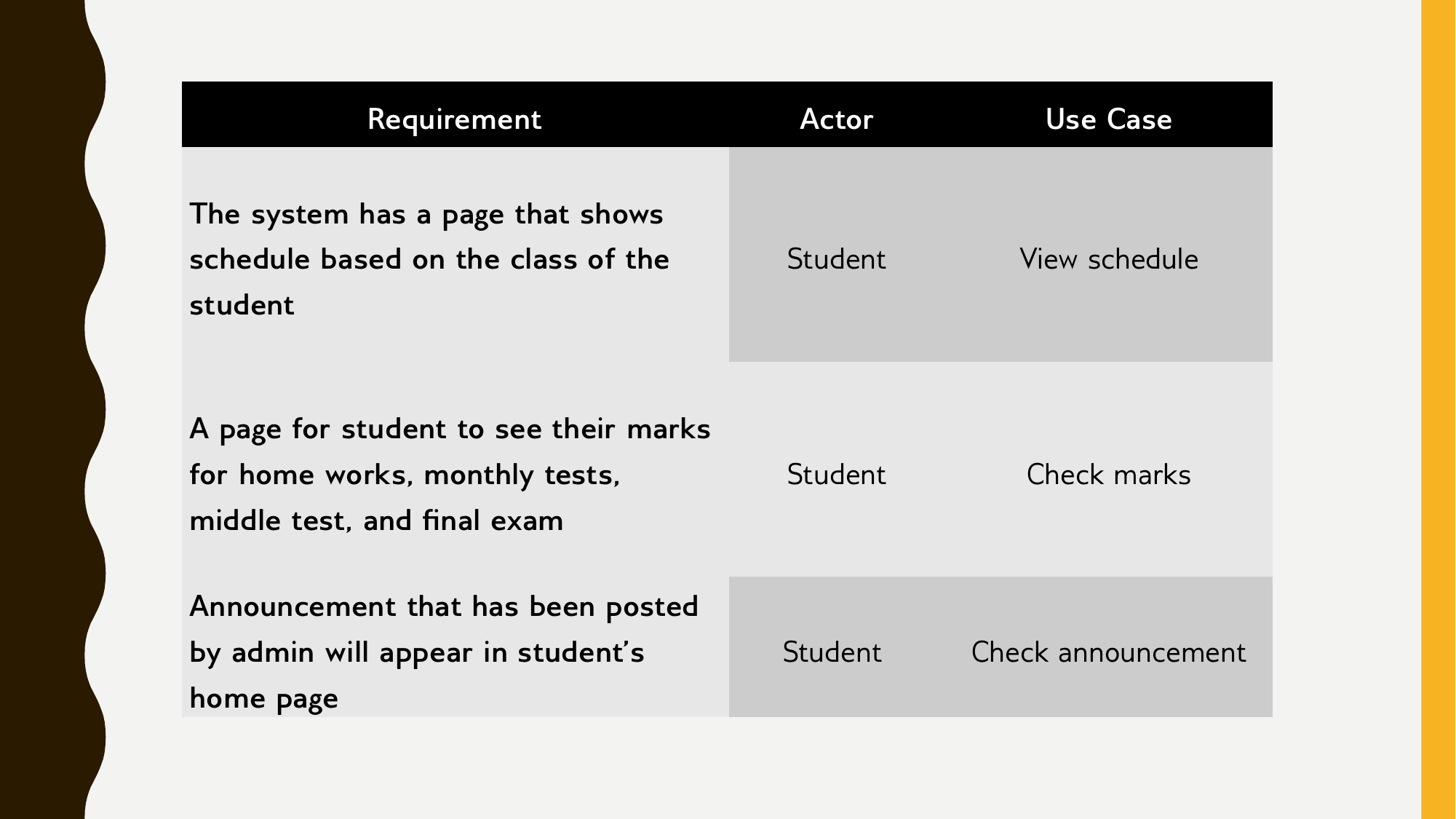

| Requirement | Actor | Use Case |
| --- | --- | --- |
| The system has a page that shows schedule based on the class of the student | Student | View schedule |
| A page for student to see their marks for home works, monthly tests, middle test, and final exam | Student | Check marks |
| Announcement that has been posted by admin will appear in student’s home page | Student | Check announcement |